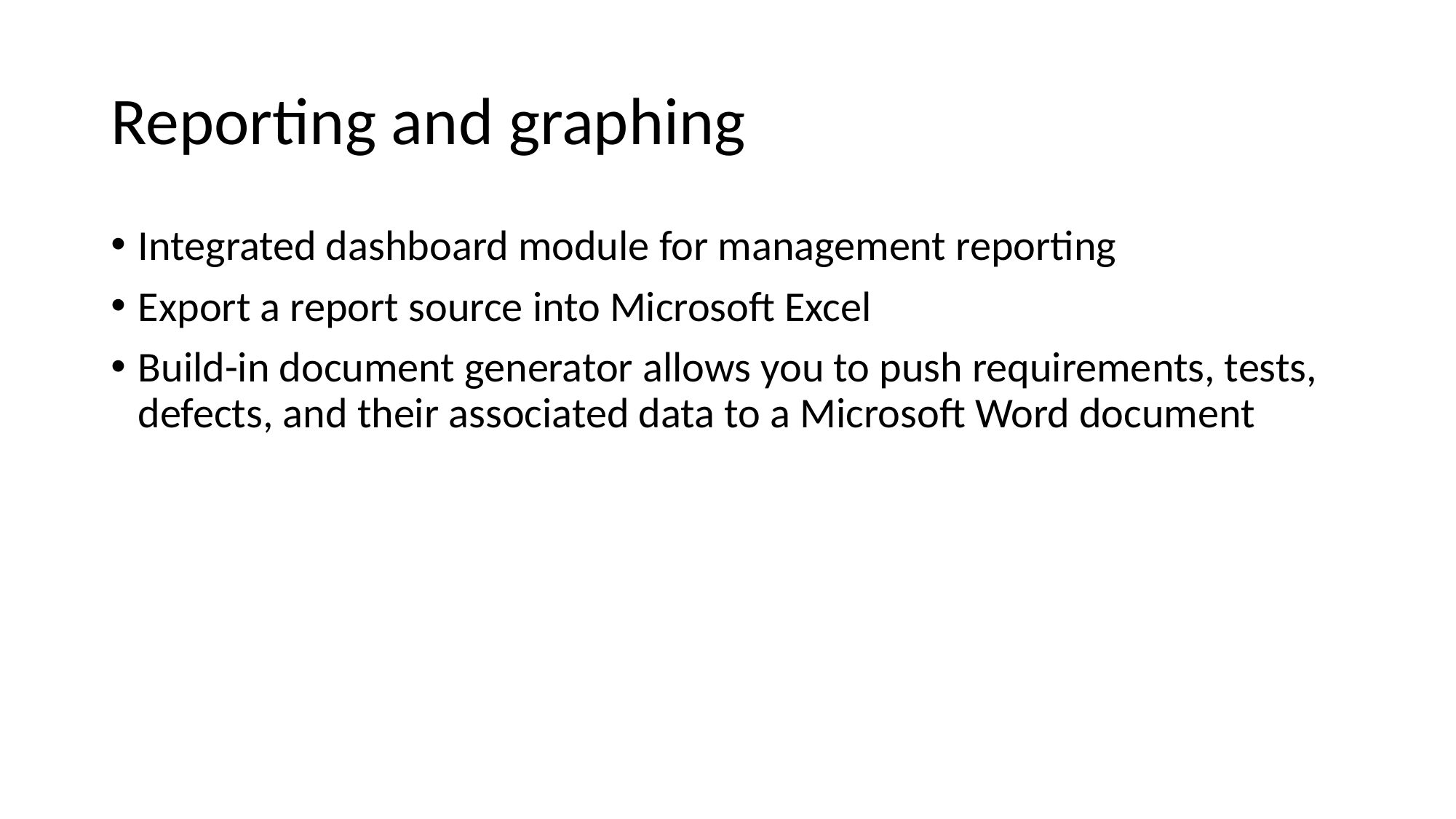

# Reporting and graphing
Integrated dashboard module for management reporting
Export a report source into Microsoft Excel
Build-in document generator allows you to push requirements, tests, defects, and their associated data to a Microsoft Word document